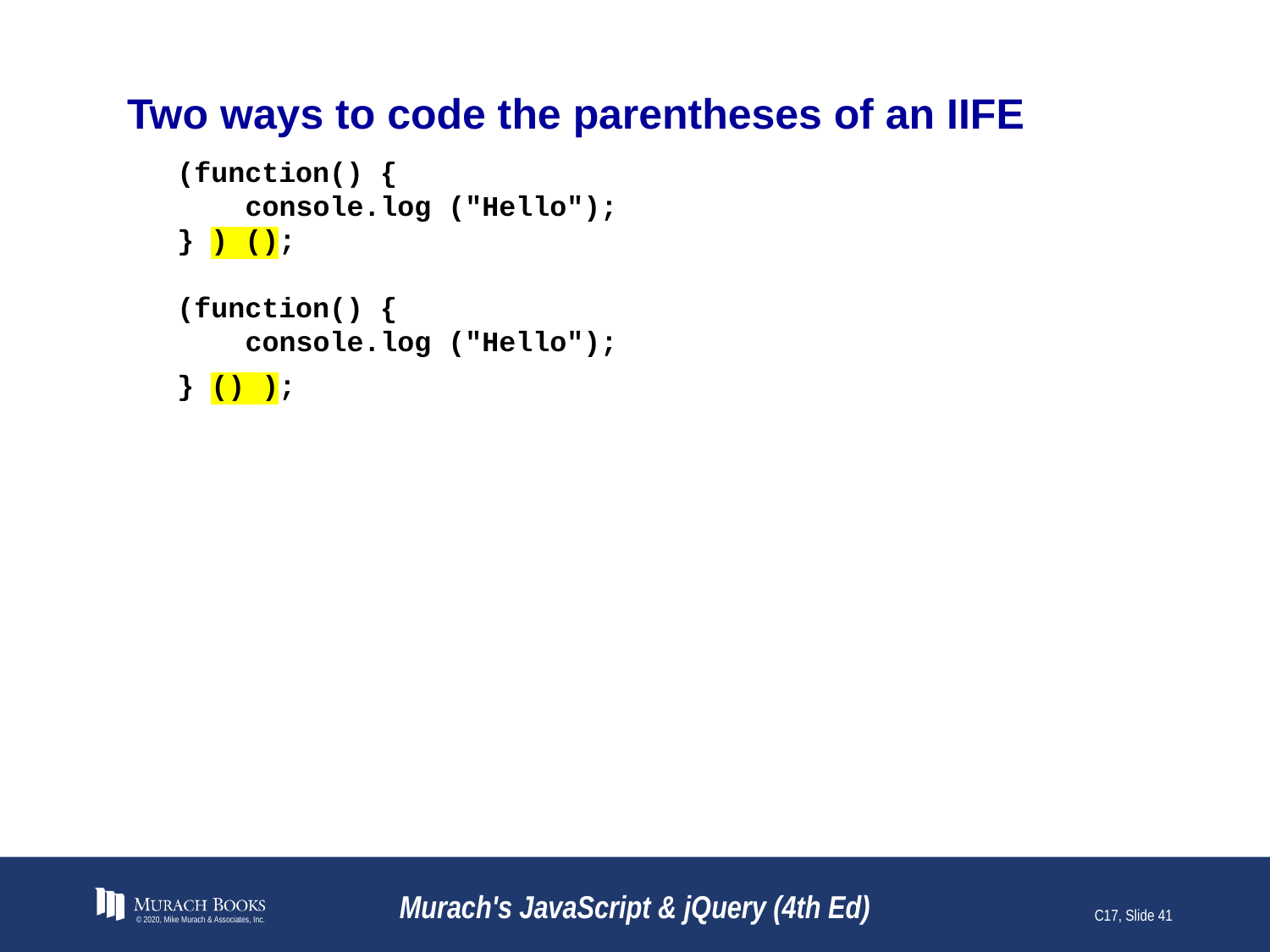

# Two ways to code the parentheses of an IIFE
(function() {
    console.log ("Hello");
} ) ();

(function() {
    console.log ("Hello");
} () );

© 2020, Mike Murach & Associates, Inc.
Murach's JavaScript & jQuery (4th Ed)

C17, Slide 41